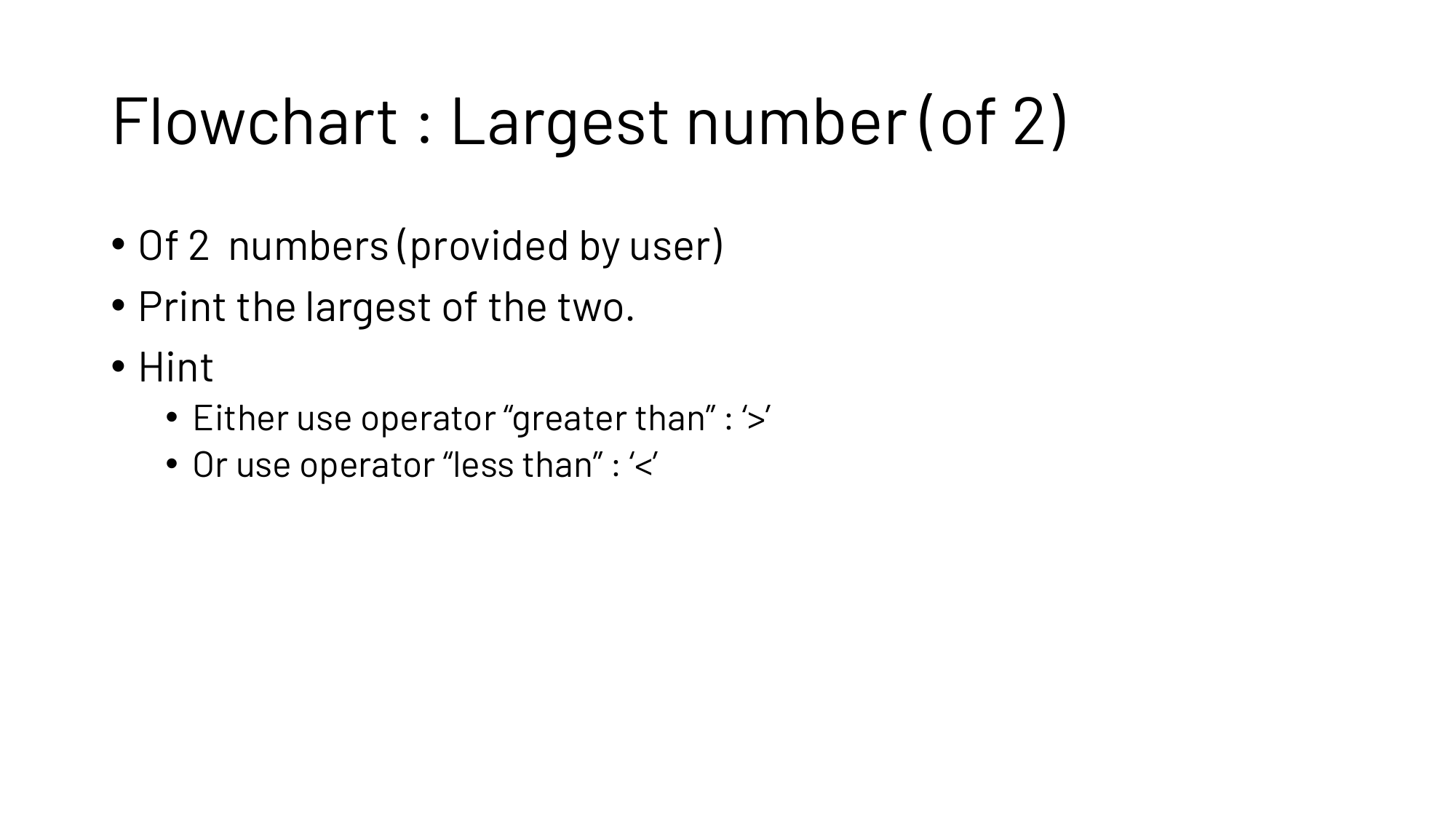

# Flowchart : Largest number (of 2)
Of 2  numbers (provided by user)
Print the largest of the two.
Hint
Either use operator “greater than” : ‘>’
Or use operator “less than” : ‘<’